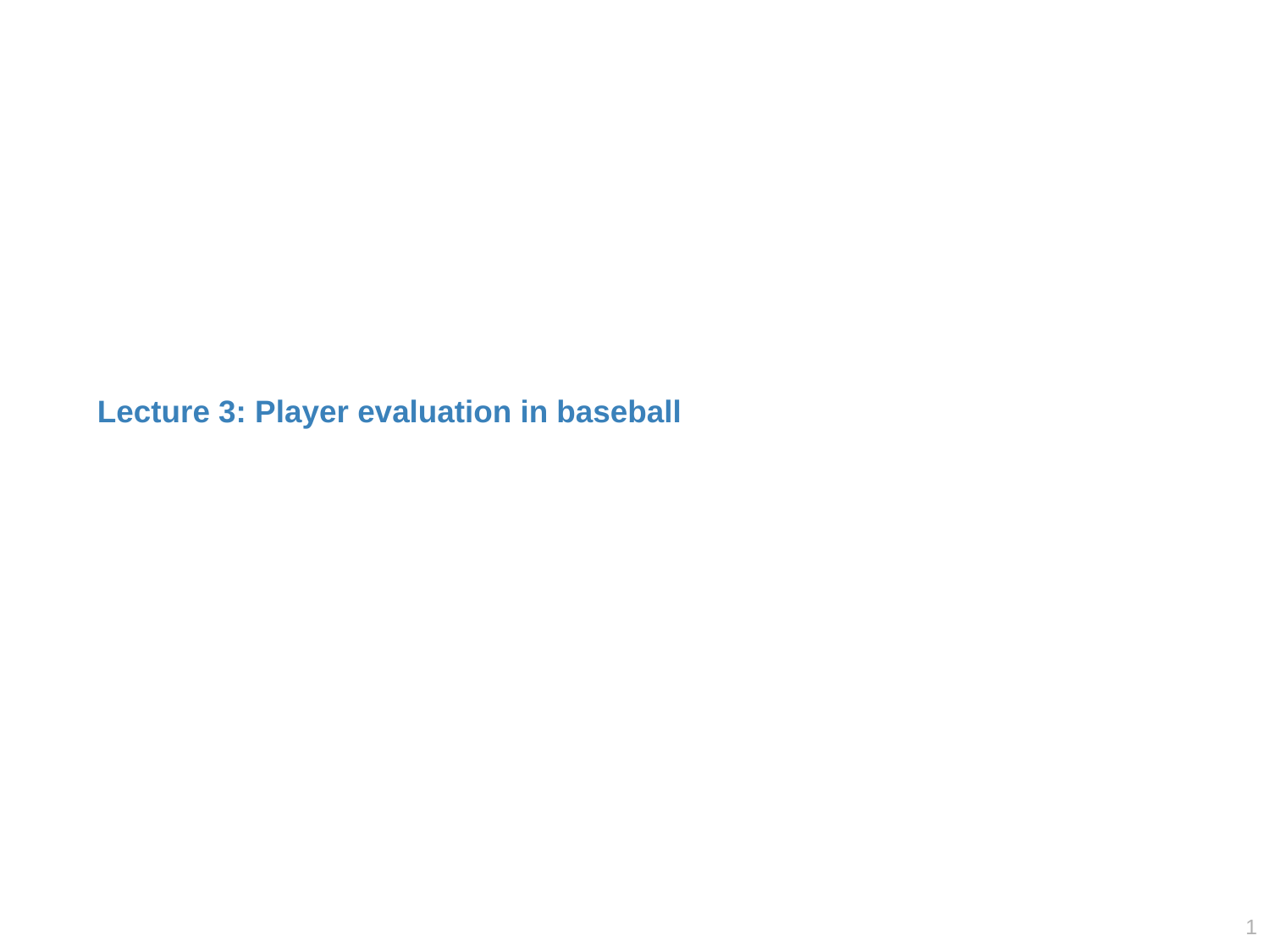

# Lecture 3: Player evaluation in baseball
1